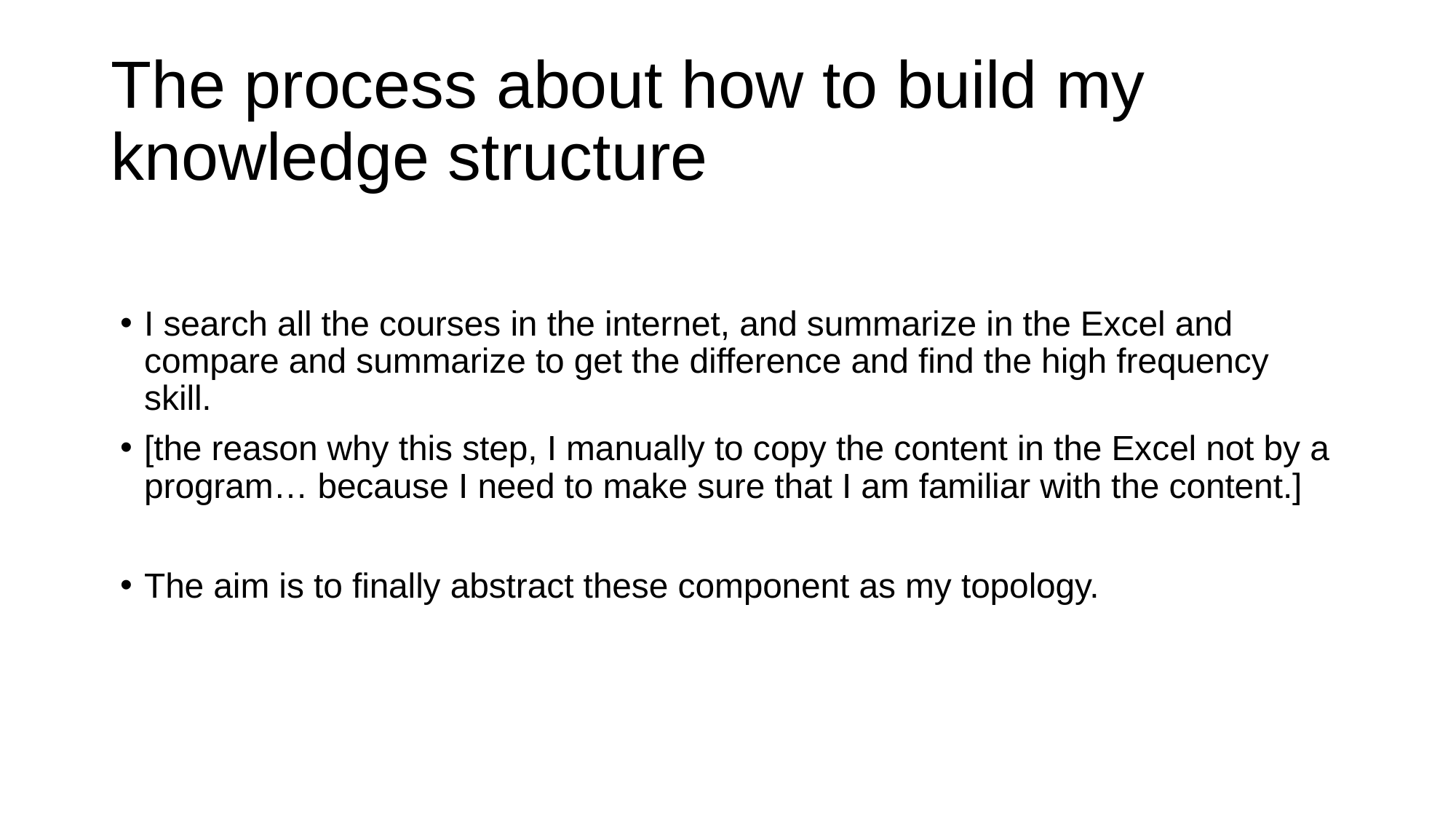

# The process about how to build my knowledge structure
I search all the courses in the internet, and summarize in the Excel and compare and summarize to get the difference and find the high frequency skill.
[the reason why this step, I manually to copy the content in the Excel not by a program… because I need to make sure that I am familiar with the content.]

The aim is to finally abstract these component as my topology.